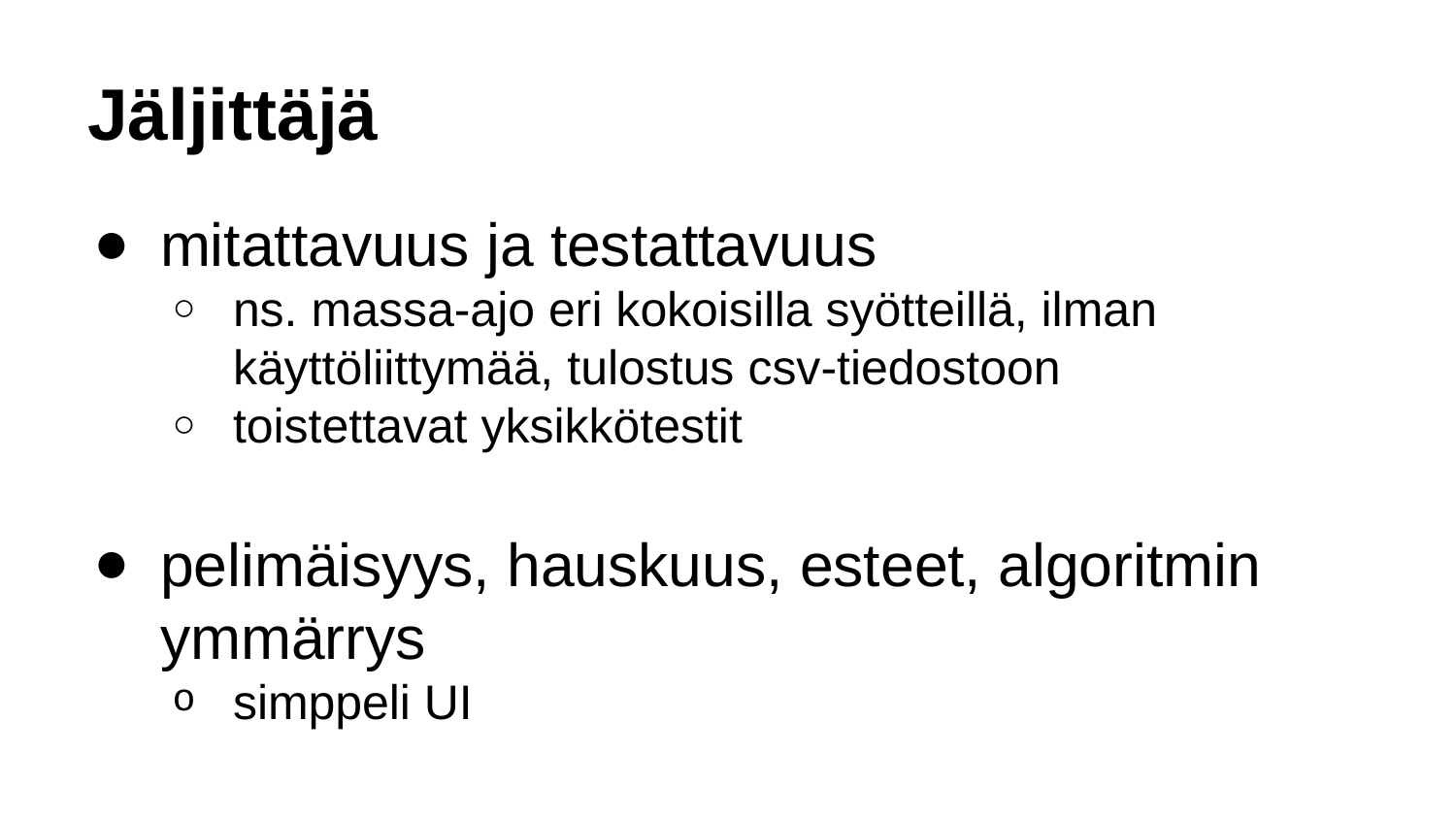

# Jäljittäjä
mitattavuus ja testattavuus
ns. massa-ajo eri kokoisilla syötteillä, ilman käyttöliittymää, tulostus csv-tiedostoon
toistettavat yksikkötestit

pelimäisyys, hauskuus, esteet, algoritmin ymmärrys
simppeli UI